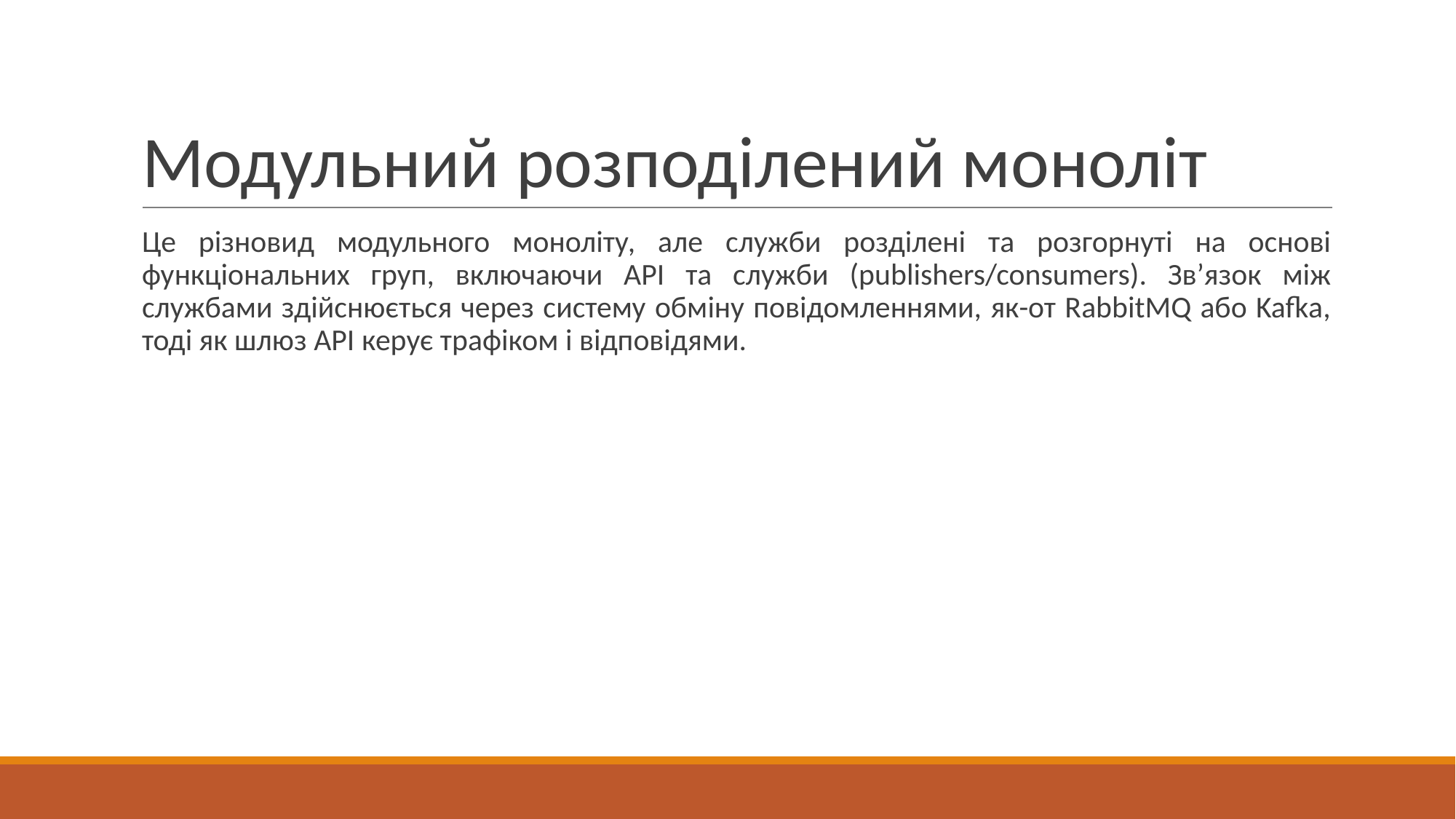

# Модульний розподілений моноліт
Це різновид модульного моноліту, але служби розділені та розгорнуті на основі функціональних груп, включаючи API та служби (publishers/consumers). Зв’язок між службами здійснюється через систему обміну повідомленнями, як-от RabbitMQ або Kafka, тоді як шлюз API керує трафіком і відповідями.